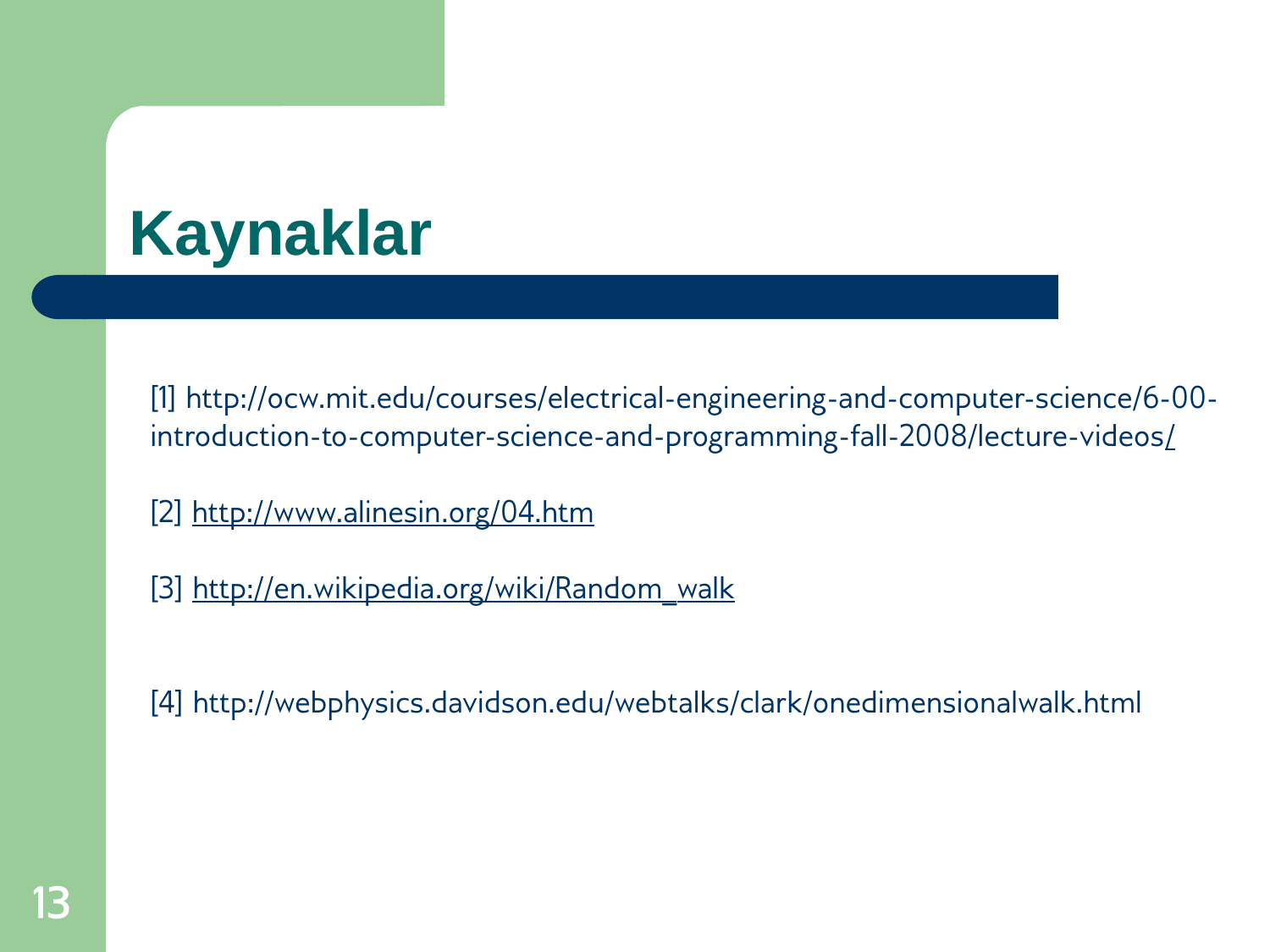

# Kaynaklar
[1] http://ocw.mit.edu/courses/electrical-engineering-and-computer-science/6-00-introduction-to-computer-science-and-programming-fall-2008/lecture-videos/

[2] http://www.alinesin.org/04.htm

[3] http://en.wikipedia.org/wiki/Random_walk

[4] http://webphysics.davidson.edu/webtalks/clark/onedimensionalwalk.html

13